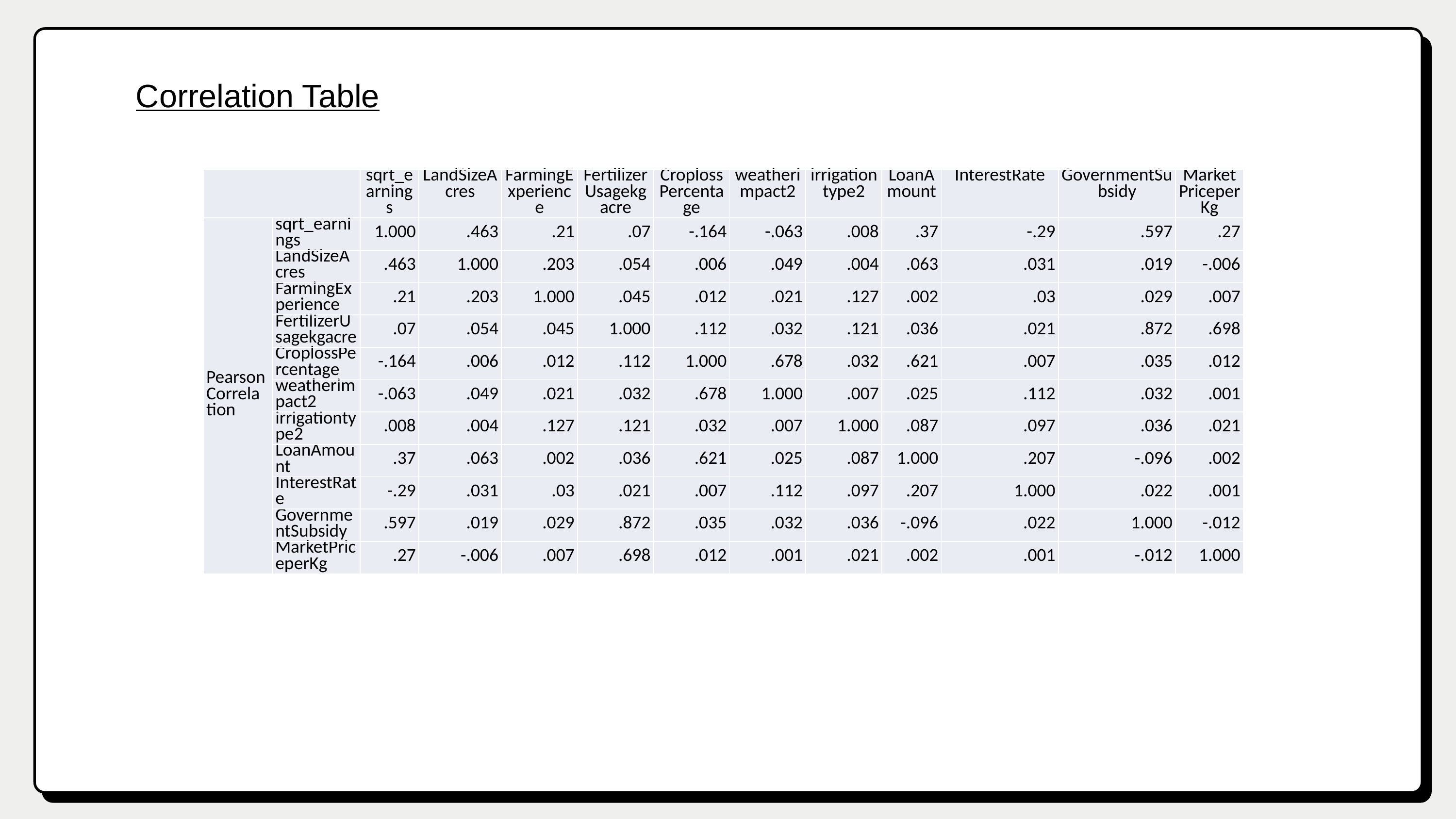

Correlation Table

|  |  | sqrt\_earnings | LandSizeAcres | FarmingExperience | FertilizerUsagekgacre | CroplossPercentage | weatherimpact2 | irrigationtype2 | LoanAmount | InterestRate | GovernmentSubsidy | MarketPriceperKg |
| --- | --- | --- | --- | --- | --- | --- | --- | --- | --- | --- | --- | --- |
| Pearson Correlation | sqrt\_earnings | 1.000 | .463 | .21 | .07 | -.164 | -.063 | .008 | .37 | -.29 | .597 | .27 |
|  | LandSizeAcres | .463 | 1.000 | .203 | .054 | .006 | .049 | .004 | .063 | .031 | .019 | -.006 |
|  | FarmingExperience | .21 | .203 | 1.000 | .045 | .012 | .021 | .127 | .002 | .03 | .029 | .007 |
|  | FertilizerUsagekgacre | .07 | .054 | .045 | 1.000 | .112 | .032 | .121 | .036 | .021 | .872 | .698 |
|  | CroplossPercentage | -.164 | .006 | .012 | .112 | 1.000 | .678 | .032 | .621 | .007 | .035 | .012 |
|  | weatherimpact2 | -.063 | .049 | .021 | .032 | .678 | 1.000 | .007 | .025 | .112 | .032 | .001 |
|  | irrigationtype2 | .008 | .004 | .127 | .121 | .032 | .007 | 1.000 | .087 | .097 | .036 | .021 |
|  | LoanAmount | .37 | .063 | .002 | .036 | .621 | .025 | .087 | 1.000 | .207 | -.096 | .002 |
|  | InterestRate | -.29 | .031 | .03 | .021 | .007 | .112 | .097 | .207 | 1.000 | .022 | .001 |
|  | GovernmentSubsidy | .597 | .019 | .029 | .872 | .035 | .032 | .036 | -.096 | .022 | 1.000 | -.012 |
|  | MarketPriceperKg | .27 | -.006 | .007 | .698 | .012 | .001 | .021 | .002 | .001 | -.012 | 1.000 |